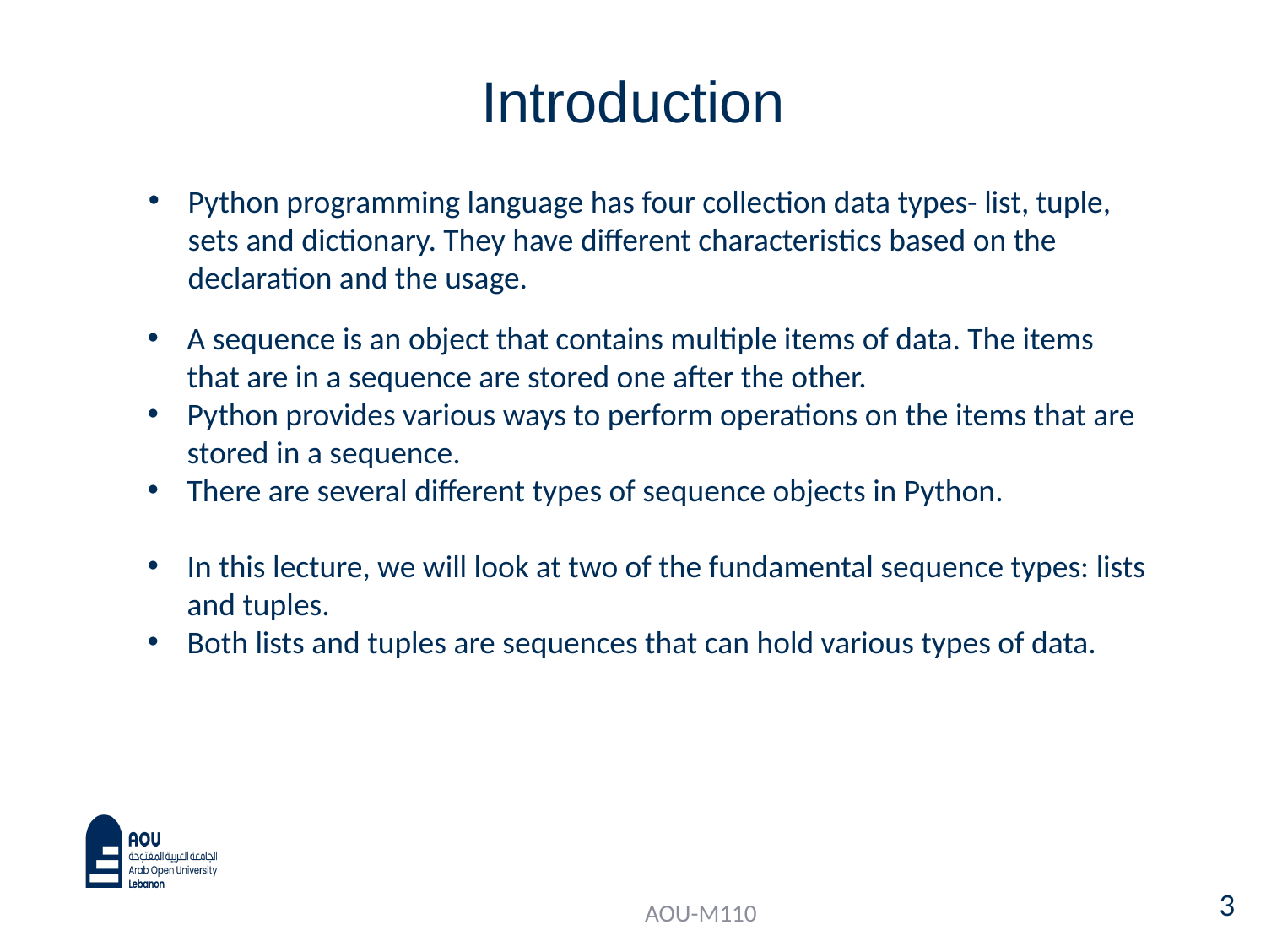

# Introduction
Python programming language has four collection data types- list, tuple, sets and dictionary. They have different characteristics based on the declaration and the usage.
A sequence is an object that contains multiple items of data. The items that are in a sequence are stored one after the other.
Python provides various ways to perform operations on the items that are stored in a sequence.
There are several different types of sequence objects in Python.

In this lecture, we will look at two of the fundamental sequence types: lists and tuples.
Both lists and tuples are sequences that can hold various types of data.
3
AOU-M110